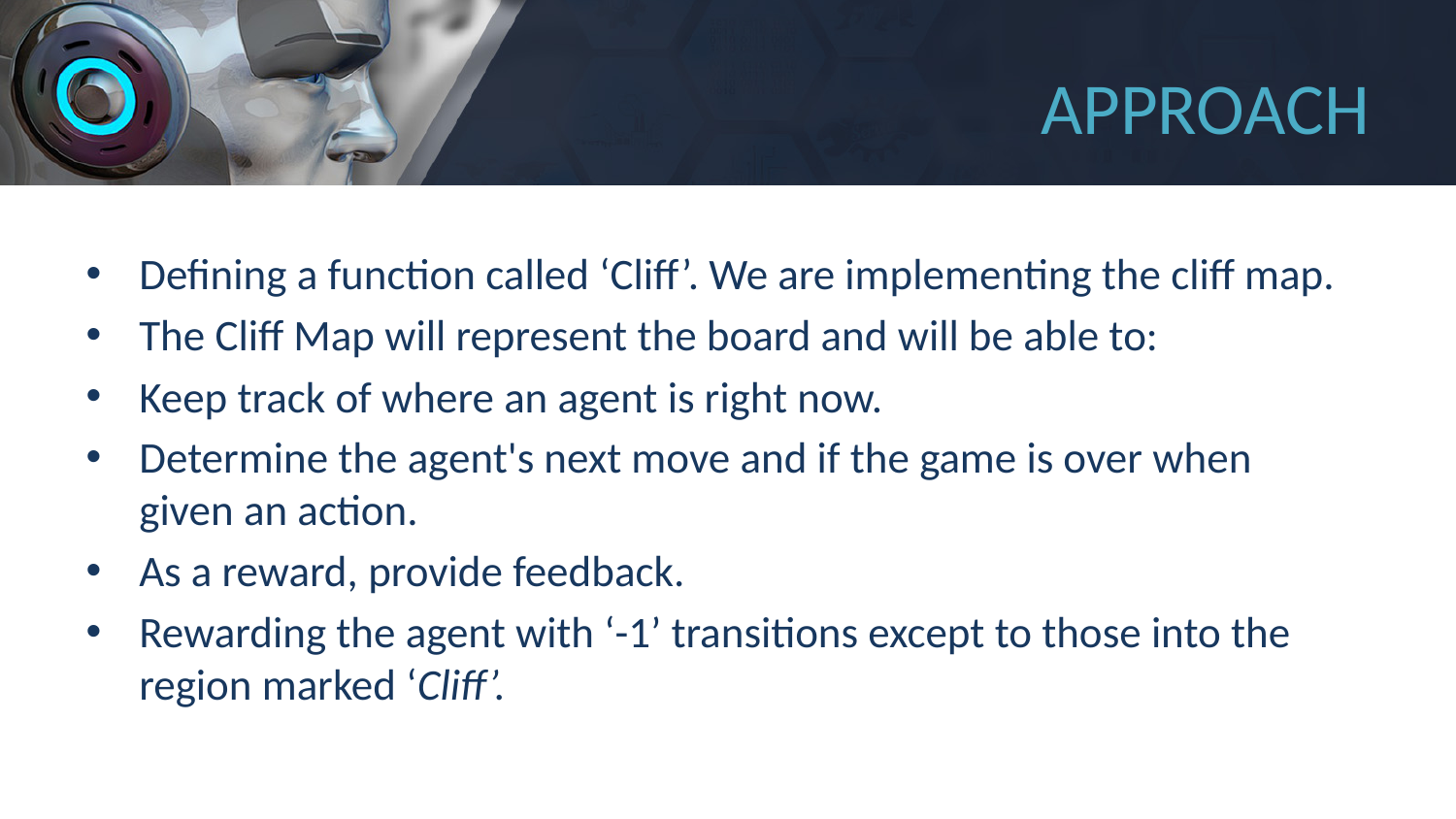

# APPROACH
Defining a function called ‘Cliff’. We are implementing the cliff map.
The Cliff Map will represent the board and will be able to:
Keep track of where an agent is right now.
Determine the agent's next move and if the game is over when given an action.
As a reward, provide feedback.
Rewarding the agent with ‘-1’ transitions except to those into the region marked ‘Cliff’.